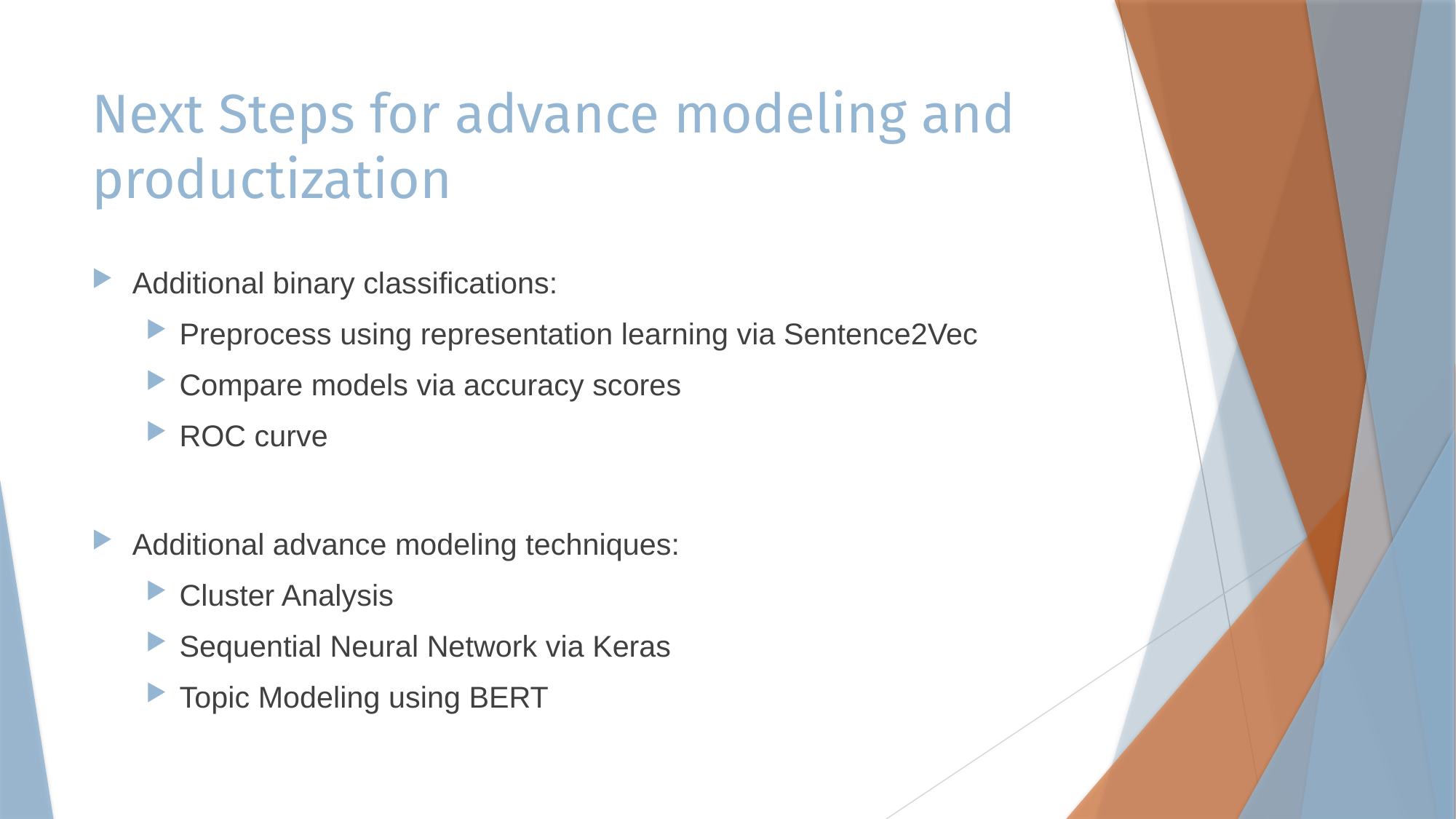

# Next Steps for advance modeling and productization
Additional binary classifications:
Preprocess using representation learning via Sentence2Vec
Compare models via accuracy scores
ROC curve

Additional advance modeling techniques:
Cluster Analysis
Sequential Neural Network via Keras
Topic Modeling using BERT